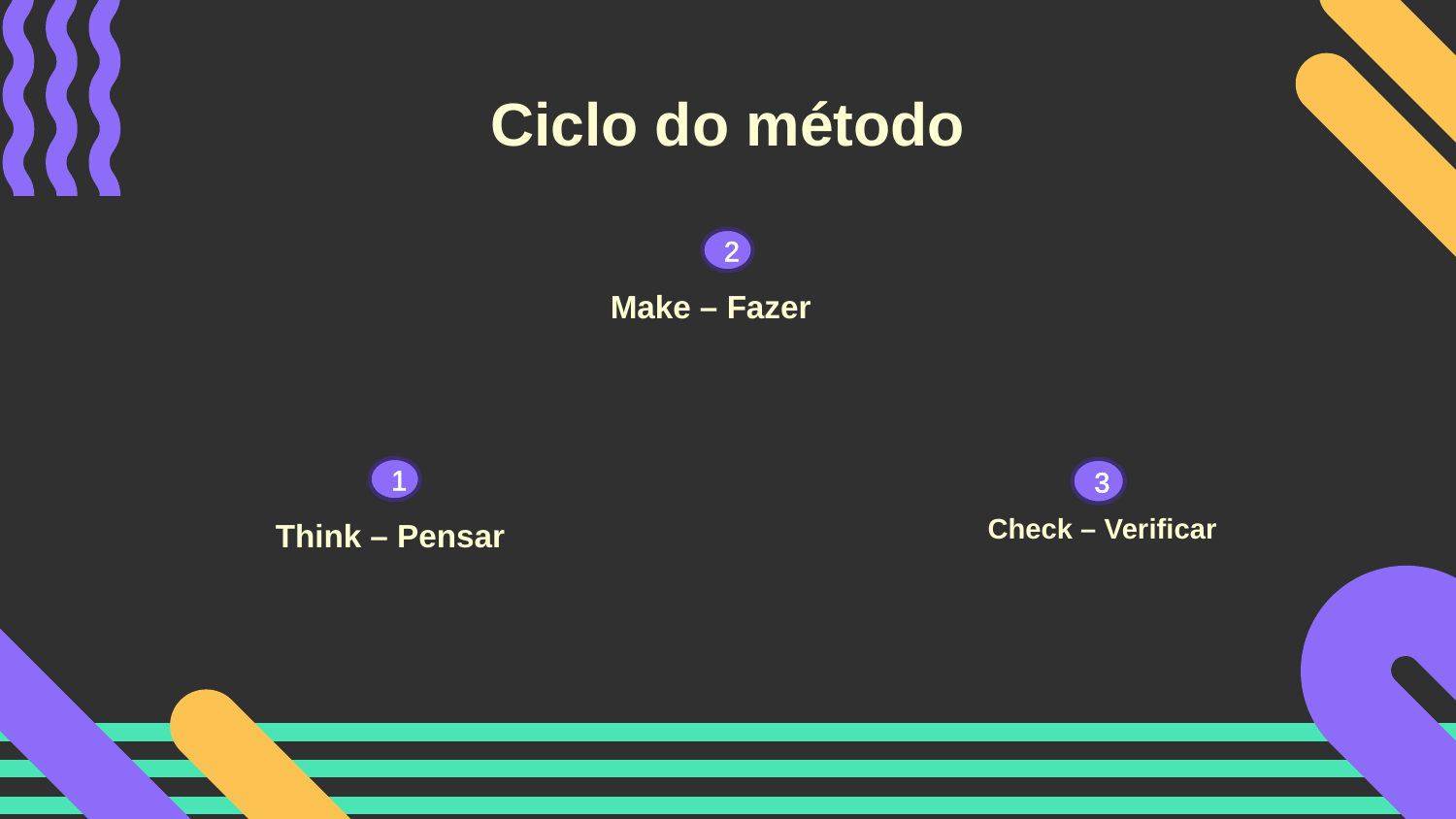

# Ciclo do método
2
Make – Fazer
        Check – Verificar

1
3
 Think – Pensar